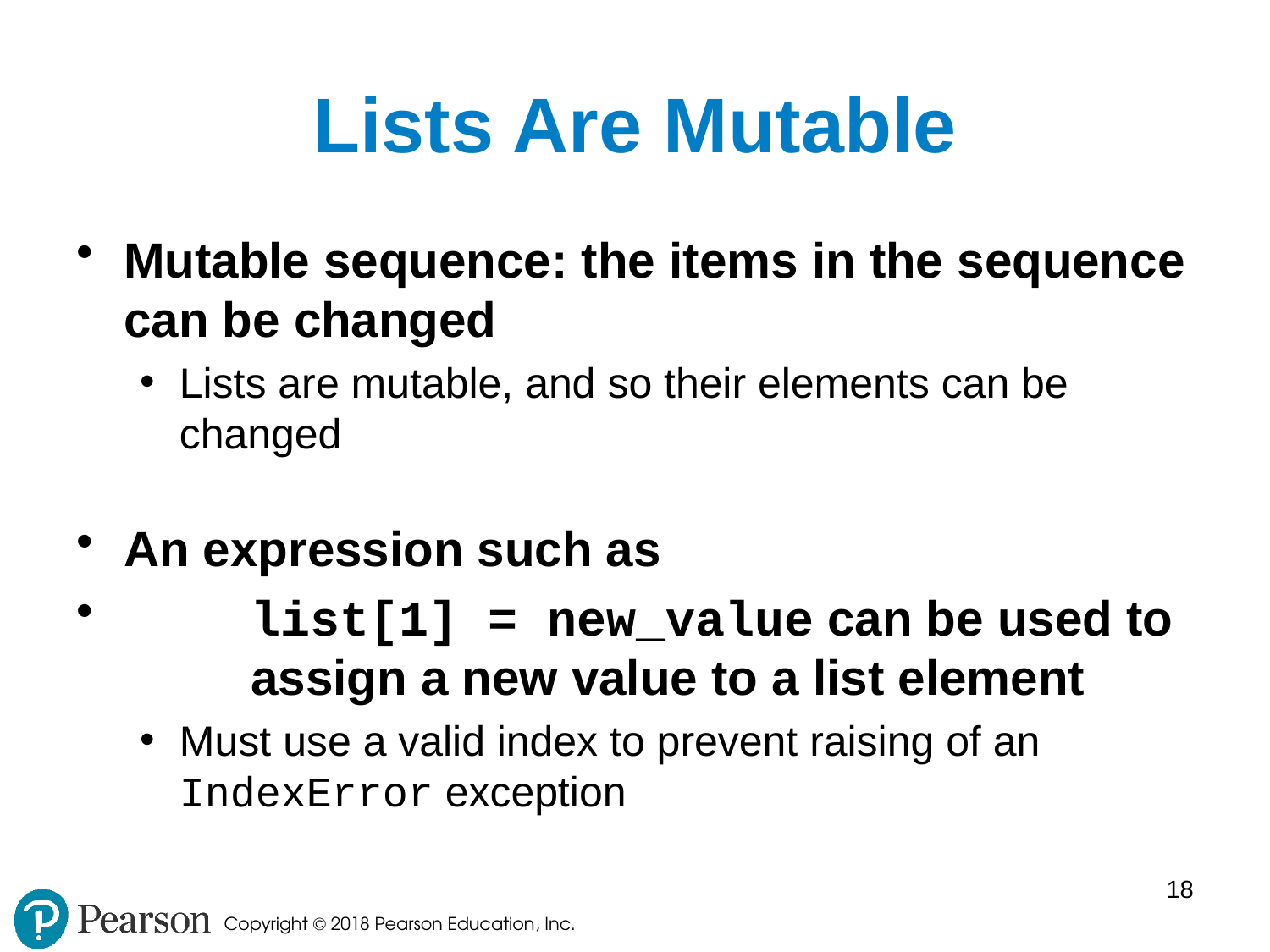

# Lists Are Mutable
Mutable sequence: the items in the sequence can be changed
Lists are mutable, and so their elements can be changed
An expression such as
	list[1] = new_value can be used to     	assign a new value to a list element
Must use a valid index to prevent raising of an IndexError exception

18